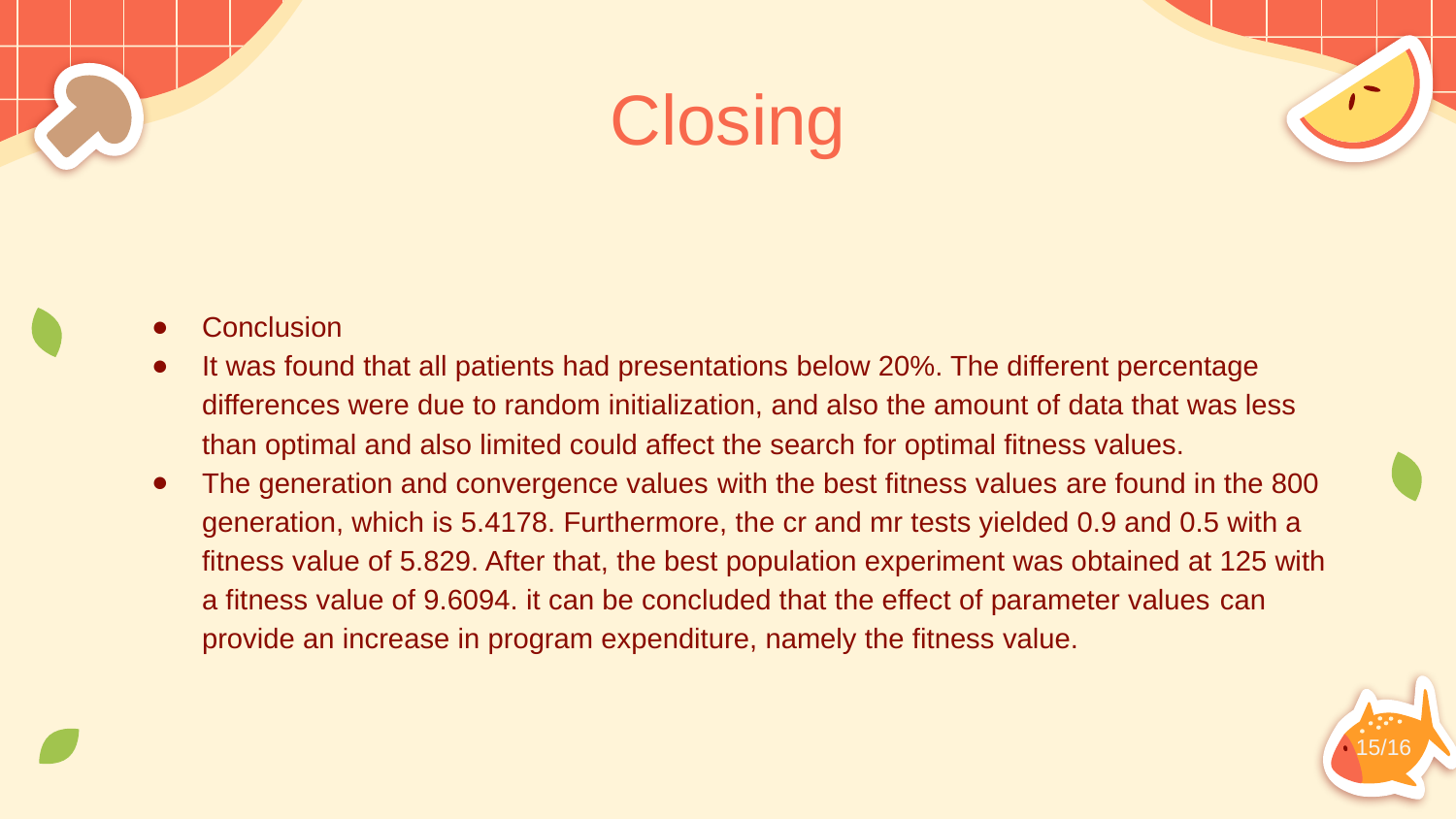

# Closing
Conclusion
It was found that all patients had presentations below 20%. The different percentage differences were due to random initialization, and also the amount of data that was less than optimal and also limited could affect the search for optimal fitness values.
The generation and convergence values ​​with the best fitness values ​​are found in the 800 generation, which is 5.4178. Furthermore, the cr and mr tests yielded 0.9 and 0.5 with a fitness value of 5.829. After that, the best population experiment was obtained at 125 with a fitness value of 9.6094. it can be concluded that the effect of parameter values ​​can provide an increase in program expenditure, namely the fitness value.

15/16